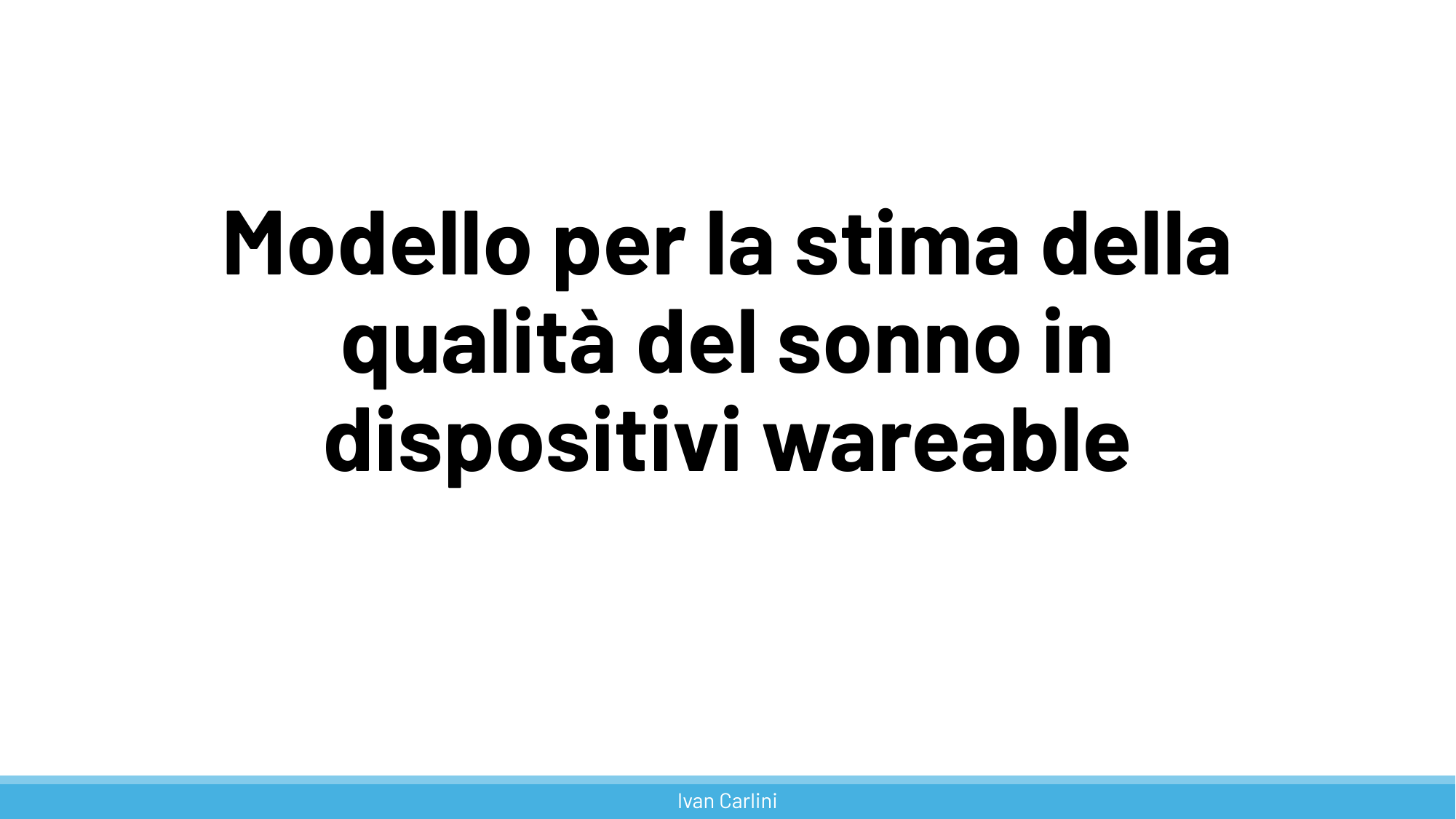

# Modello per la stima della qualità del sonno in dispositivi wareable

Ivan Carlini